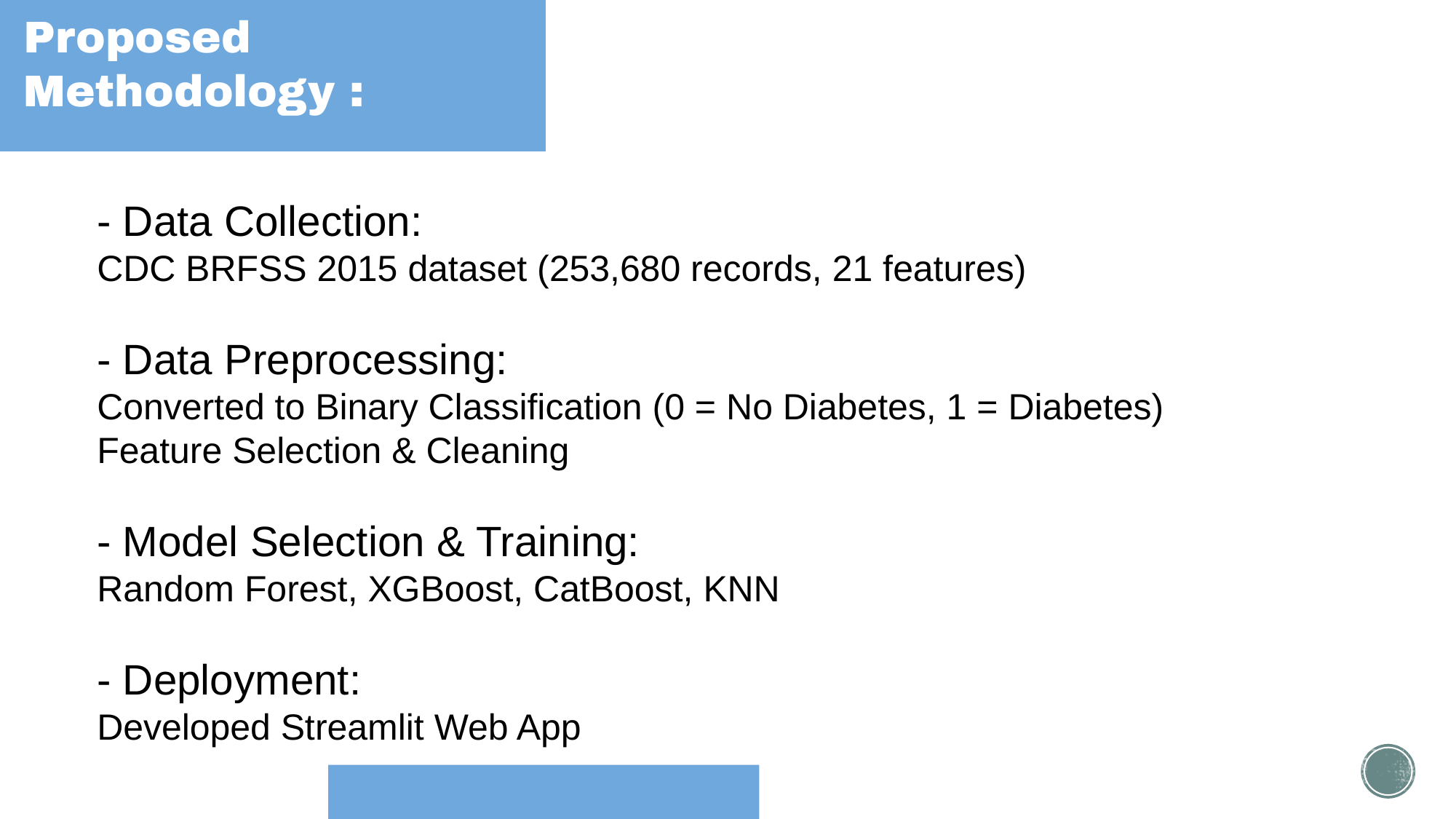

# Proposed Methodology :
- Data Collection:
CDC BRFSS 2015 dataset (253,680 records, 21 features)

- Data Preprocessing:
Converted to Binary Classification (0 = No Diabetes, 1 = Diabetes)
Feature Selection & Cleaning

- Model Selection & Training:
Random Forest, XGBoost, CatBoost, KNN

- Deployment:
Developed Streamlit Web App